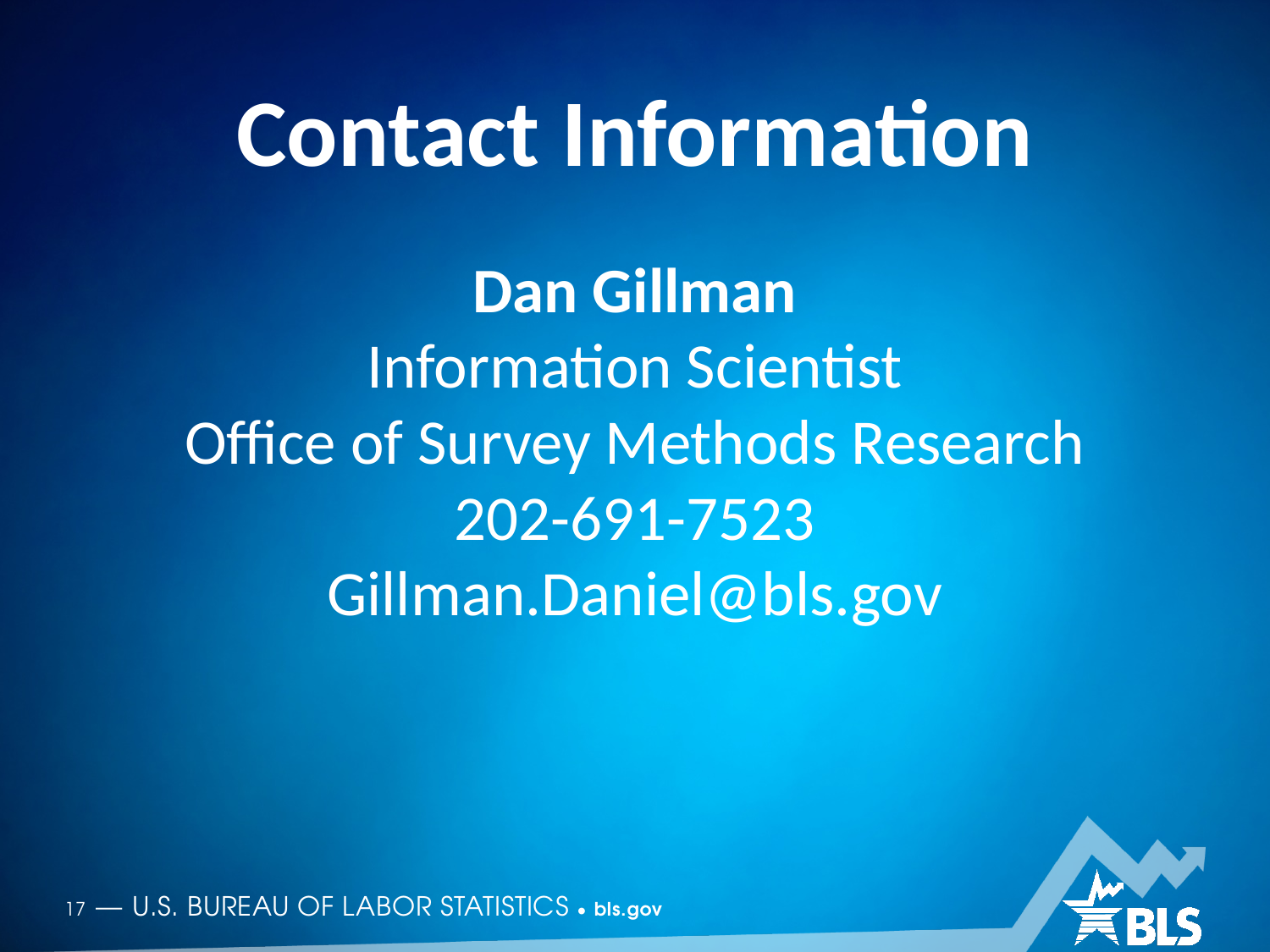

Dan Gillman
Information Scientist
Office of Survey Methods Research
202-691-7523
Gillman.Daniel@bls.gov